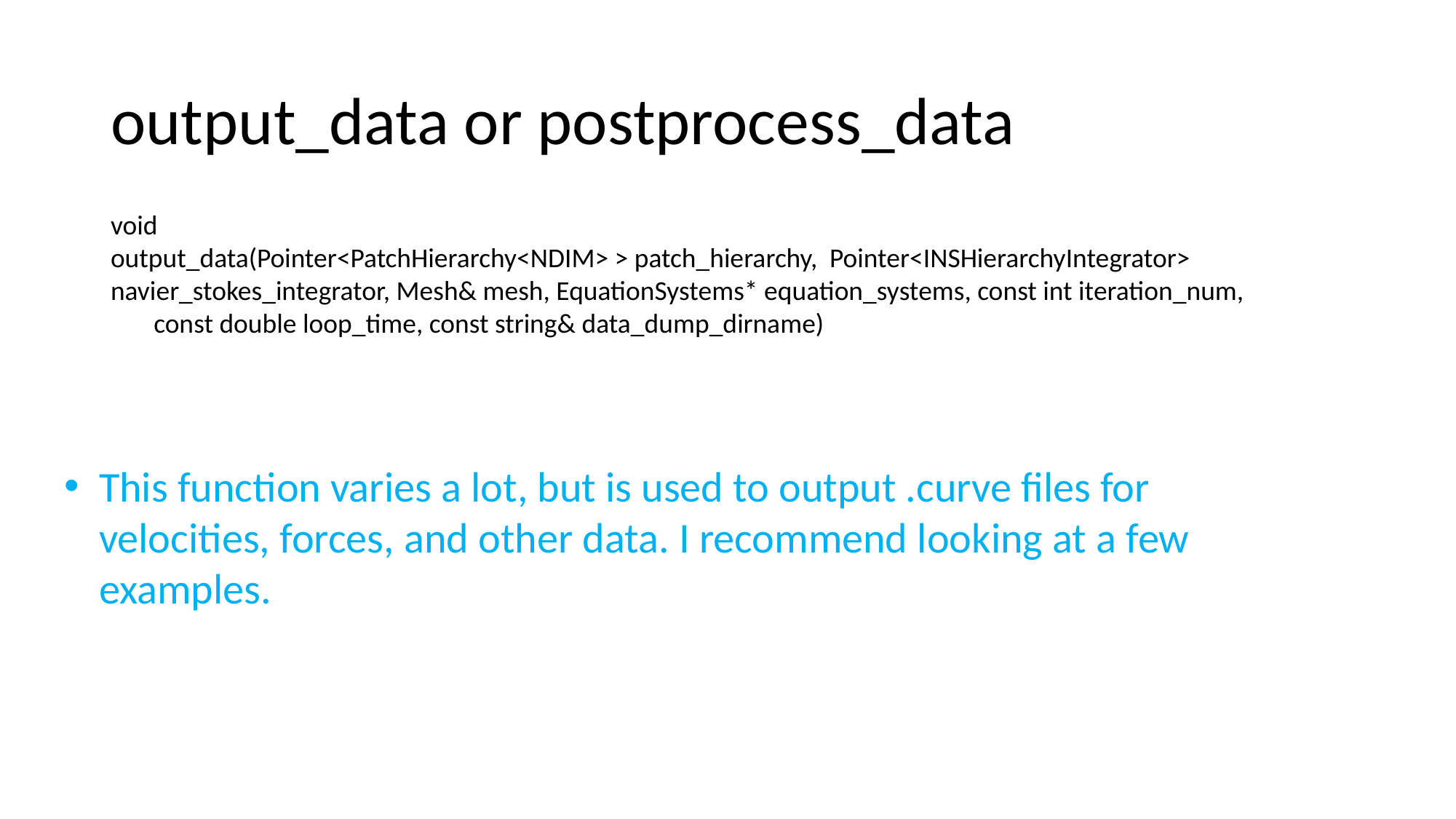

# output_data or postprocess_data
void
output_data(Pointer<PatchHierarchy<NDIM> > patch_hierarchy,  Pointer<INSHierarchyIntegrator> navier_stokes_integrator, Mesh& mesh, EquationSystems* equation_systems, const int iteration_num,            const double loop_time, const string& data_dump_dirname)
This function varies a lot, but is used to output .curve files for velocities, forces, and other data. I recommend looking at a few examples.